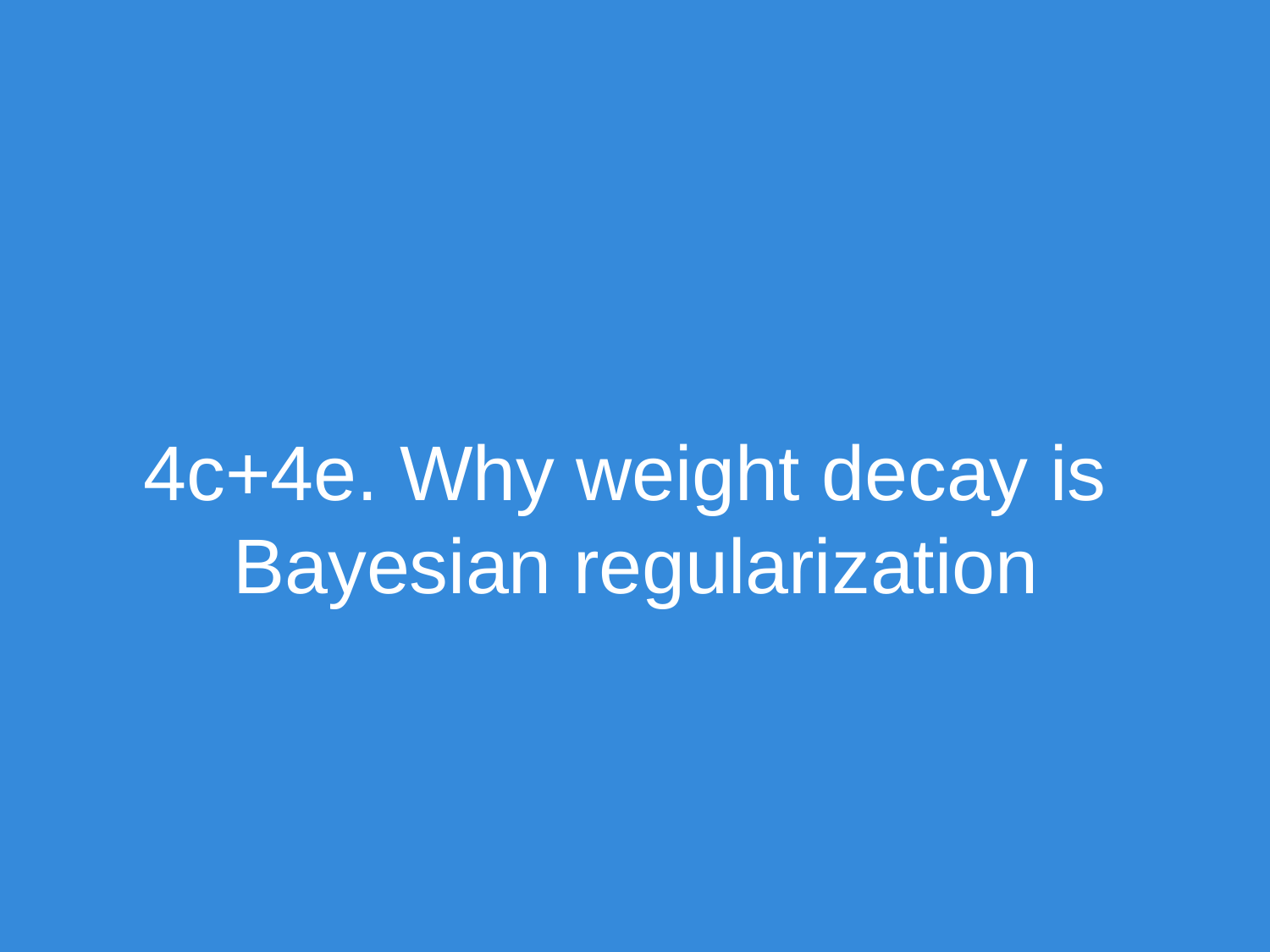

# 4c+4e. Why weight decay is Bayesian regularization